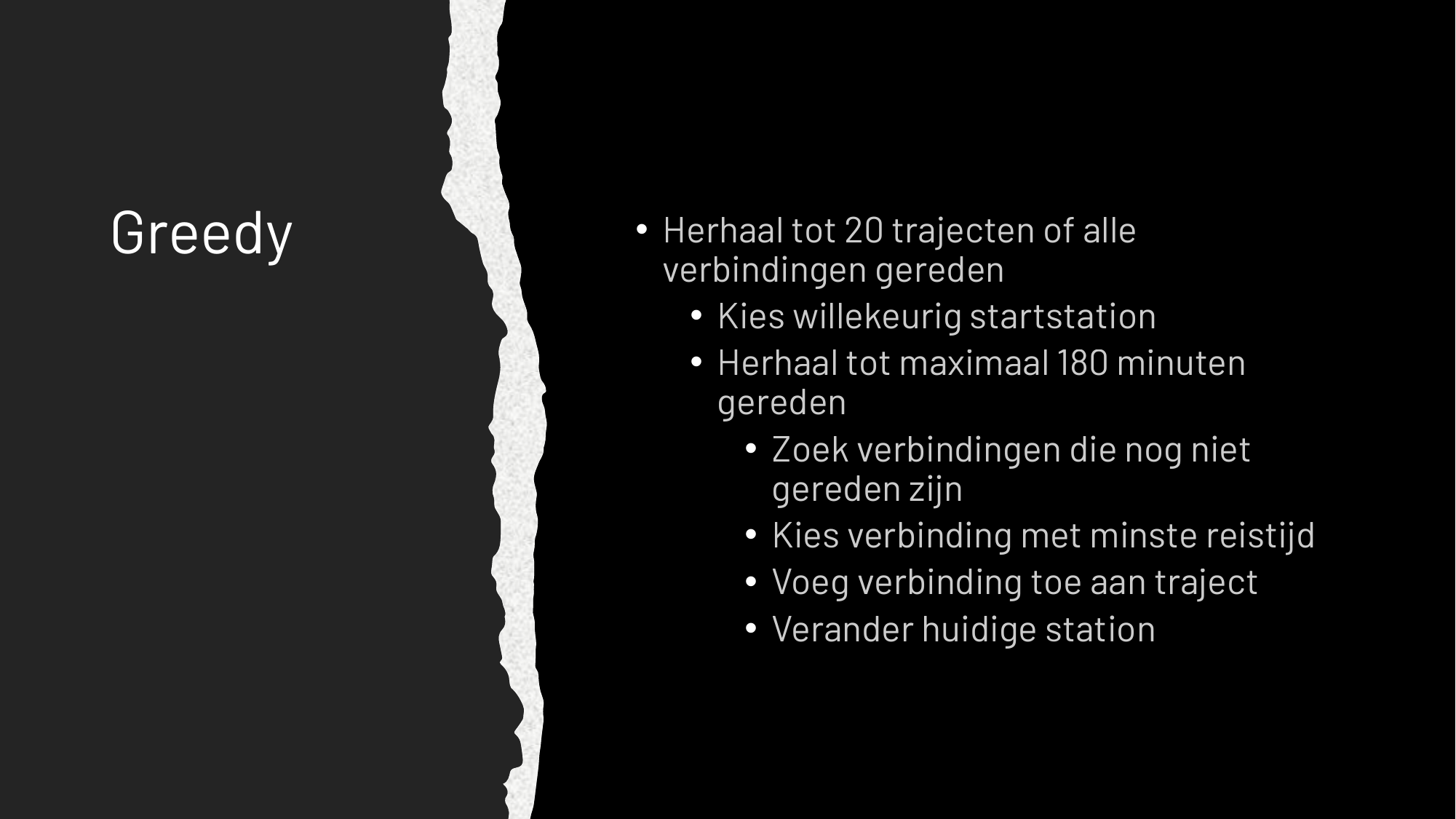

# Greedy
Herhaal tot 20 trajecten of alle verbindingen gereden
Kies willekeurig startstation
Herhaal tot maximaal 180 minuten gereden
Zoek verbindingen die nog niet gereden zijn
Kies verbinding met minste reistijd
Voeg verbinding toe aan traject
Verander huidige station